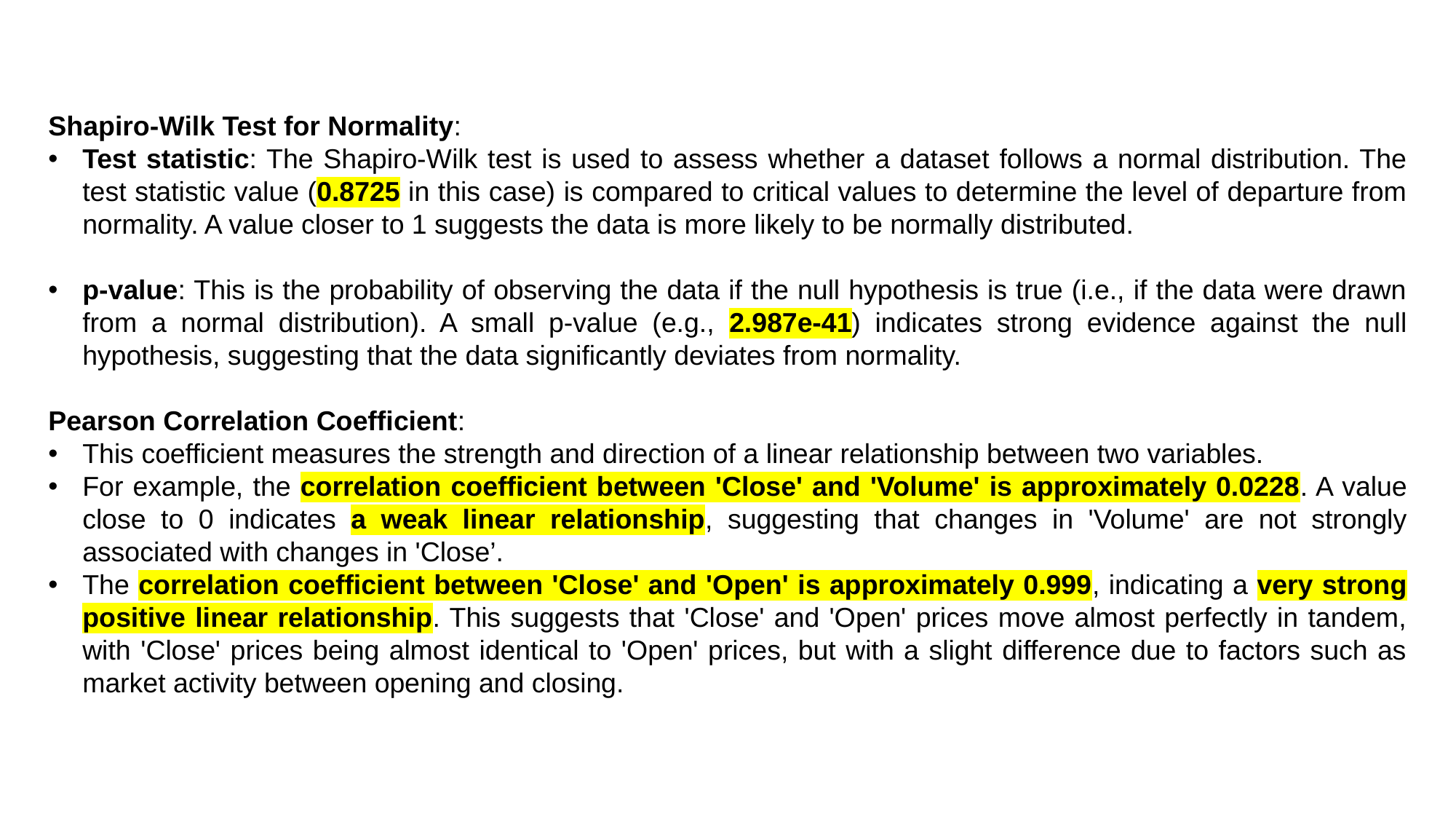

Shapiro-Wilk Test for Normality:
Test statistic: The Shapiro-Wilk test is used to assess whether a dataset follows a normal distribution. The test statistic value (0.8725 in this case) is compared to critical values to determine the level of departure from normality. A value closer to 1 suggests the data is more likely to be normally distributed.

p-value: This is the probability of observing the data if the null hypothesis is true (i.e., if the data were drawn from a normal distribution). A small p-value (e.g., 2.987e-41) indicates strong evidence against the null hypothesis, suggesting that the data significantly deviates from normality.

Pearson Correlation Coefficient:
This coefficient measures the strength and direction of a linear relationship between two variables.
For example, the correlation coefficient between 'Close' and 'Volume' is approximately 0.0228. A value close to 0 indicates a weak linear relationship, suggesting that changes in 'Volume' are not strongly associated with changes in 'Close’.
The correlation coefficient between 'Close' and 'Open' is approximately 0.999, indicating a very strong positive linear relationship. This suggests that 'Close' and 'Open' prices move almost perfectly in tandem, with 'Close' prices being almost identical to 'Open' prices, but with a slight difference due to factors such as market activity between opening and closing.